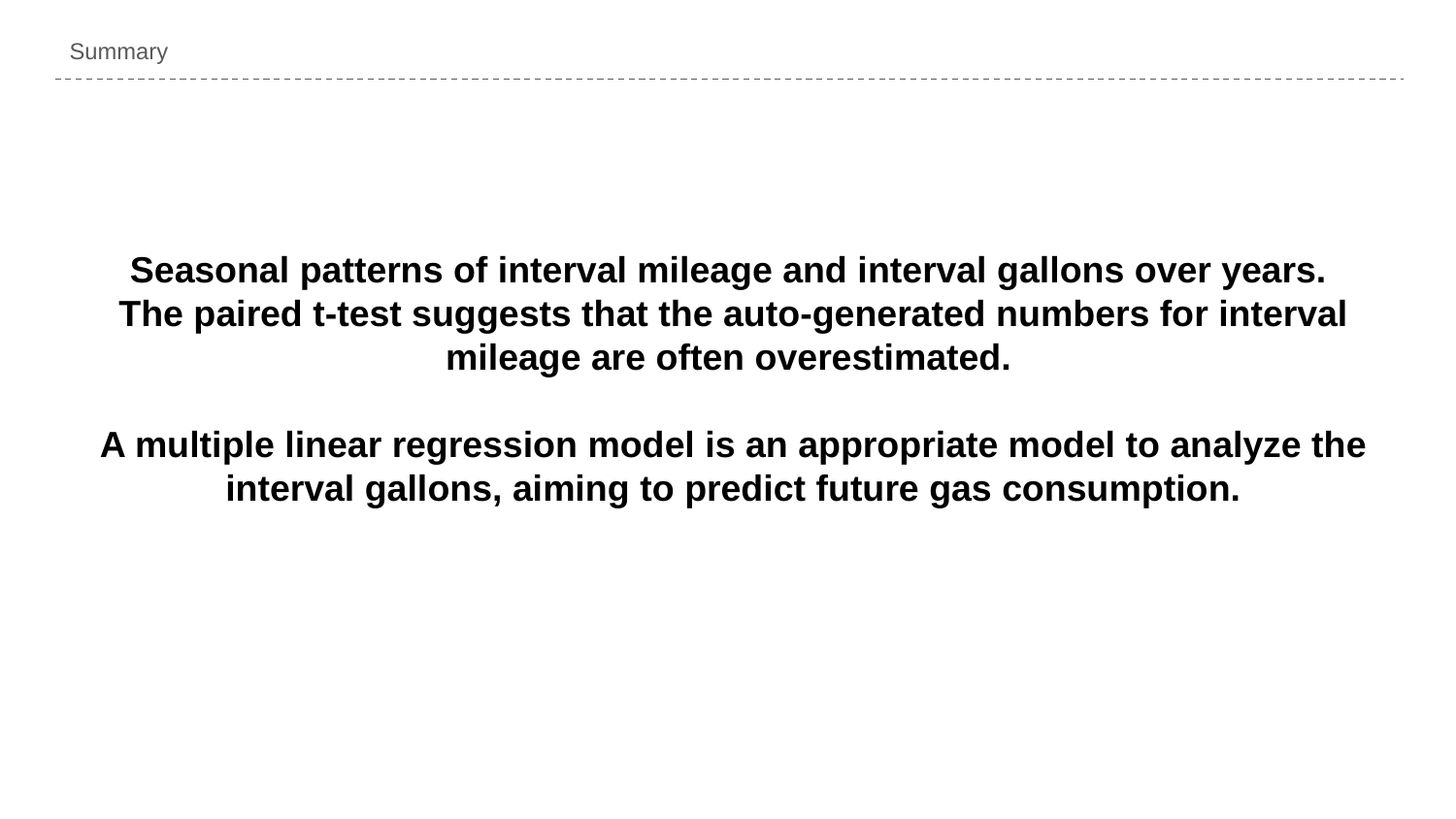

# Summary
Seasonal patterns of interval mileage and interval gallons over years.
The paired t-test suggests that the auto-generated numbers for interval mileage are often overestimated.

A multiple linear regression model is an appropriate model to analyze the interval gallons, aiming to predict future gas consumption.